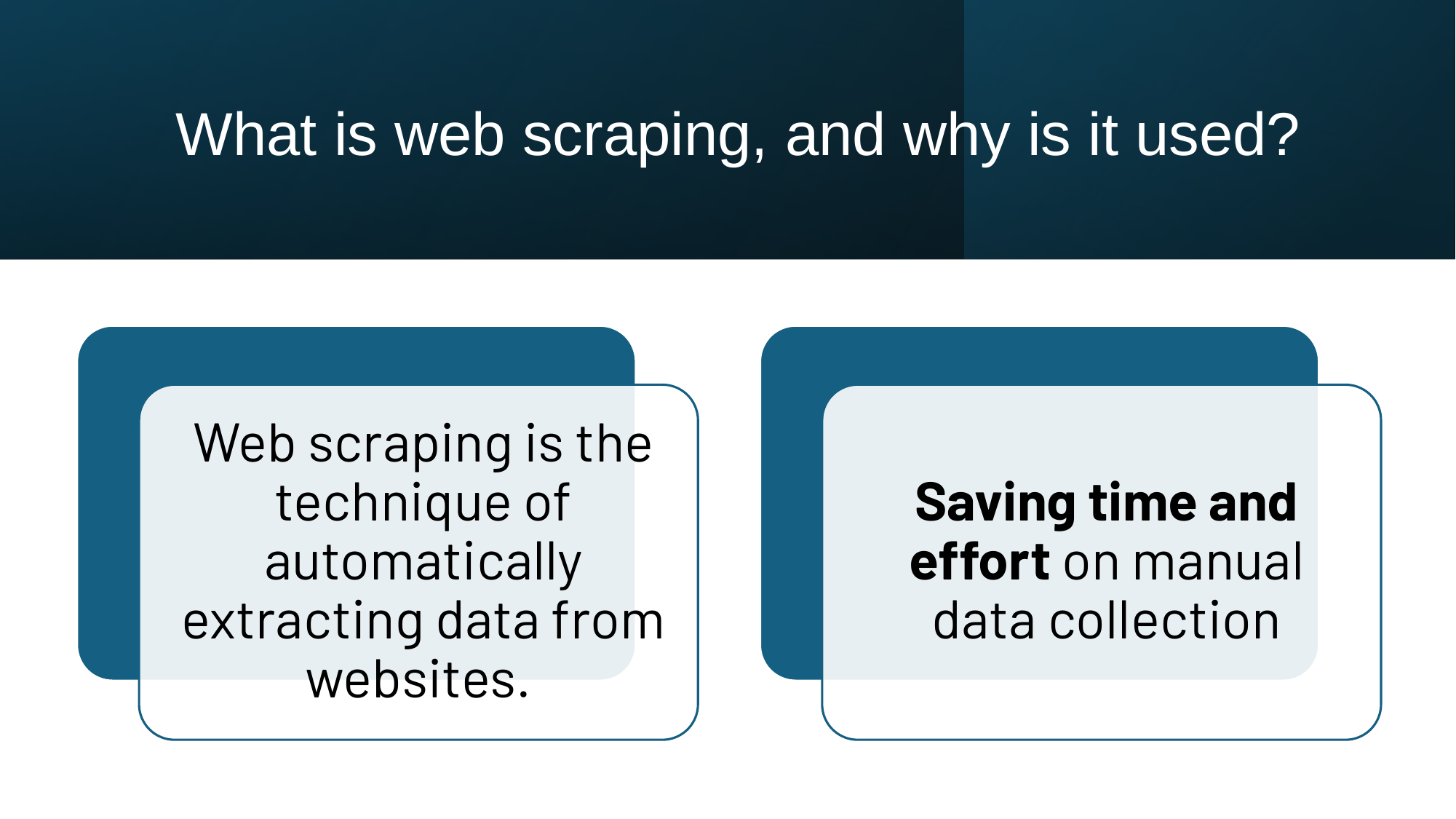

# What is web scraping, and why is it used?
Web scraping is the technique of automatically extracting data from websites.
Saving time and effort on manual data collection